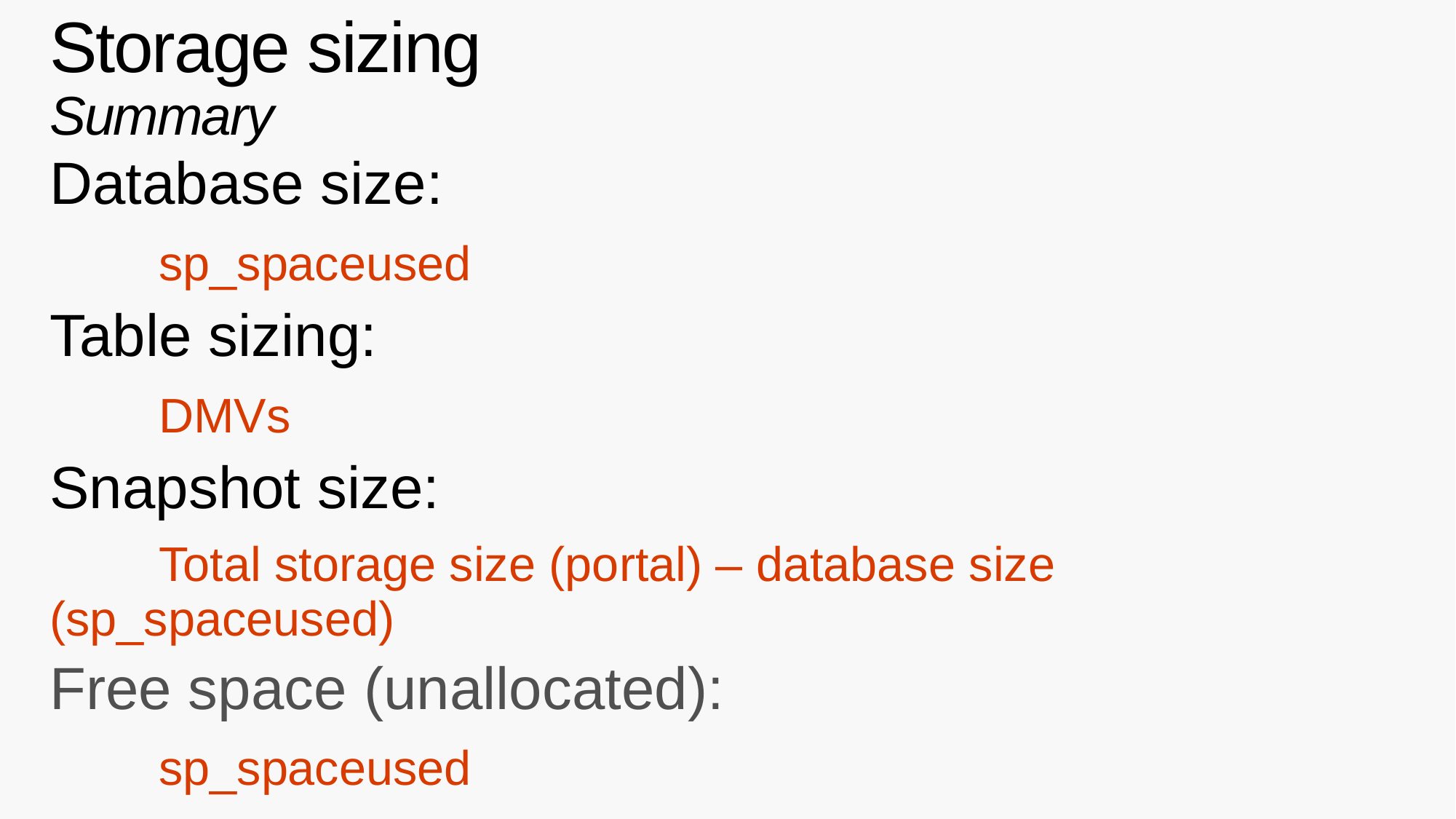

# Storage sizing Summary
Database size:
	sp_spaceused
Table sizing:
	DMVs
Snapshot size:
	Total storage size (portal) – database size (sp_spaceused)
Free space (unallocated):
	sp_spaceused